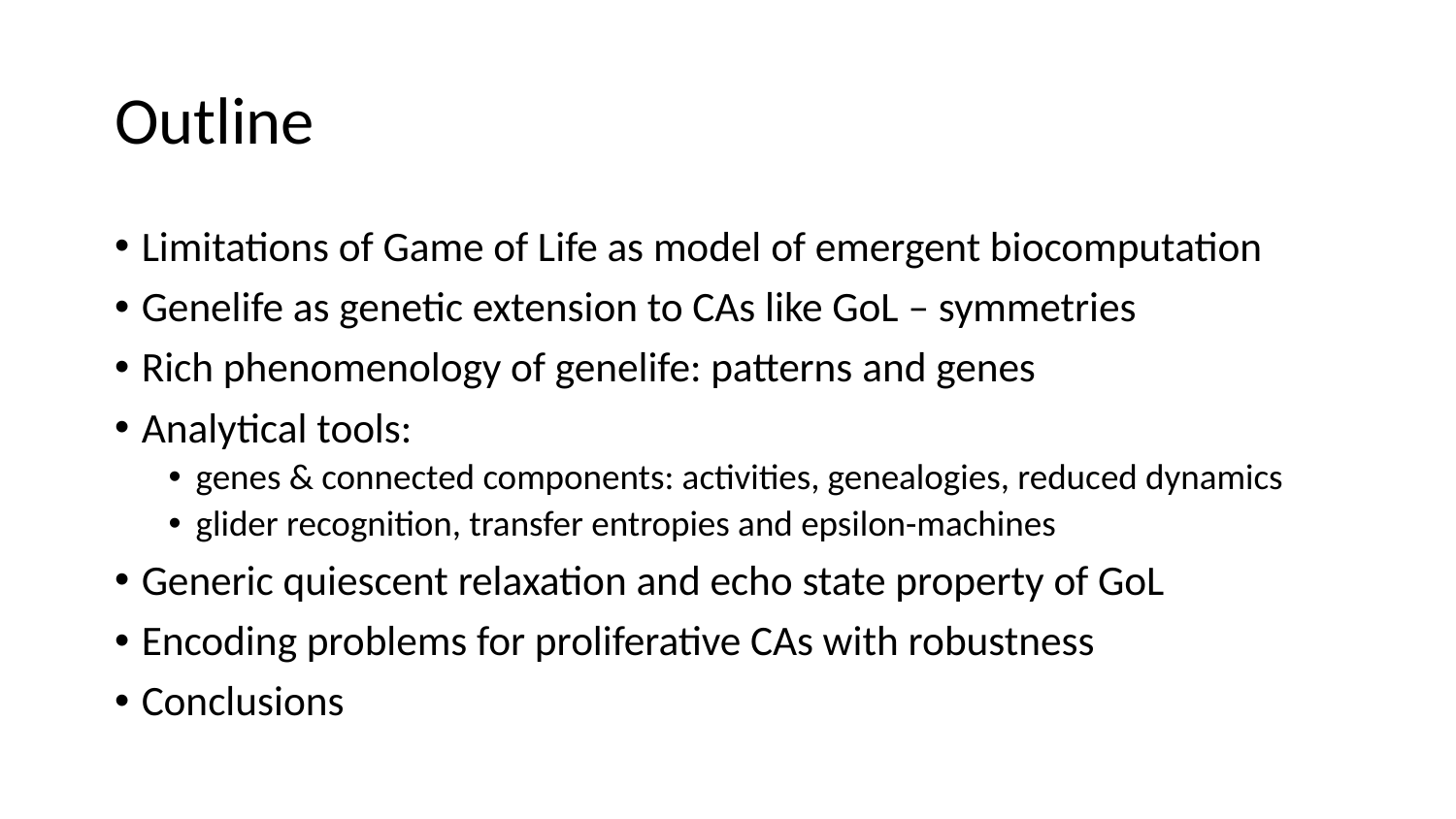

# Outline
Limitations of Game of Life as model of emergent biocomputation
Genelife as genetic extension to CAs like GoL – symmetries
Rich phenomenology of genelife: patterns and genes
Analytical tools:
genes & connected components: activities, genealogies, reduced dynamics
glider recognition, transfer entropies and epsilon-machines
Generic quiescent relaxation and echo state property of GoL
Encoding problems for proliferative CAs with robustness
Conclusions